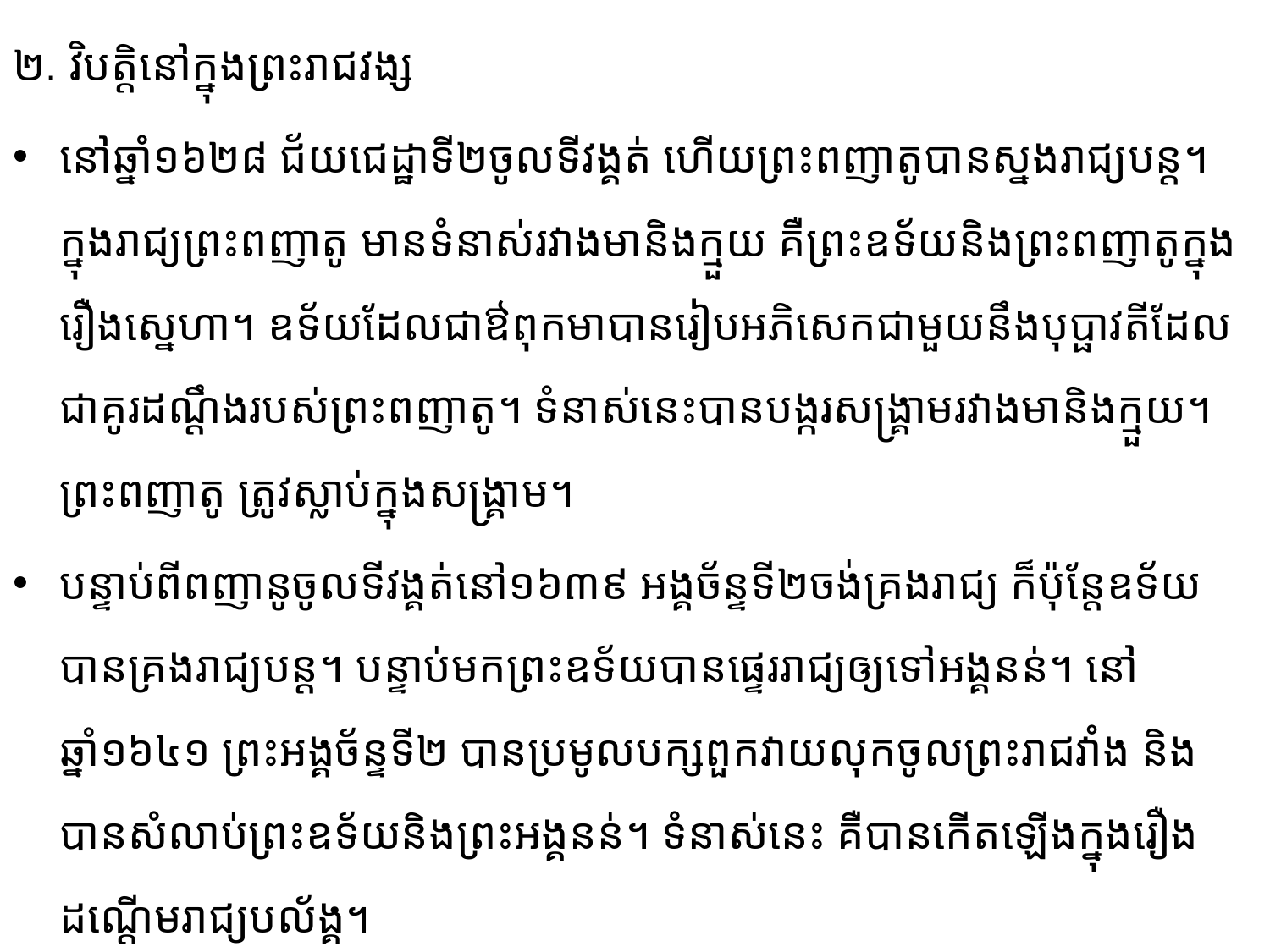

២. វិបត្តិនៅក្នុងព្រះរាជវង្ស
នៅឆ្នាំ១៦២៨ ជ័យជេដ្ឋាទី២ចូលទីវង្គត់ ហើយព្រះពញាតូបានស្នងរាជ្យបន្ត។ ក្នុងរាជ្យព្រះពញាតូ មាន​ទំនាស់រវាងមានិងក្មួយ គឺព្រះឧទ័យនិងព្រះពញាតូក្នុងរឿងស្នេហា។ ឧទ័យដែលជាឳពុកមា​បានរៀបអភិសេក​ជា​មួយនឹងបុប្ផាវតីដែលជាគូរដណ្តឹងរបស់ព្រះពញាតូ។ ទំនាស់នេះបានបង្ករសង្រ្គាមរវាងមានិងក្មួយ។ ព្រះពញាតូ ត្រូវស្លាប់ក្នុងសង្រ្គាម។
បន្ទាប់ពីពញានូចូលទីវង្គត់នៅ១៦៣៩ អង្គច័ន្ទទី២ចង់គ្រងរាជ្យ ក៏ប៉ុន្តែឧទ័យបានគ្រងរាជ្យបន្ត។ បន្ទាប់​មកព្រះឧទ័យបានផ្ទេររាជ្យឲ្យទៅអង្គនន់។ នៅឆ្នាំ១៦៤១ ព្រះអង្គច័ន្ទទី២ បានប្រមូលបក្សពួក​វាយ​លុកចូល​ព្រះ​រាជ​​វាំង និងបានសំលាប់ព្រះឧទ័យនិងព្រះអង្គនន់។ ទំនាស់នេះ ​គឺបានកើតឡើងក្នុងរឿងដណ្តើម​រាជ្យ​បល័ង្គ​។